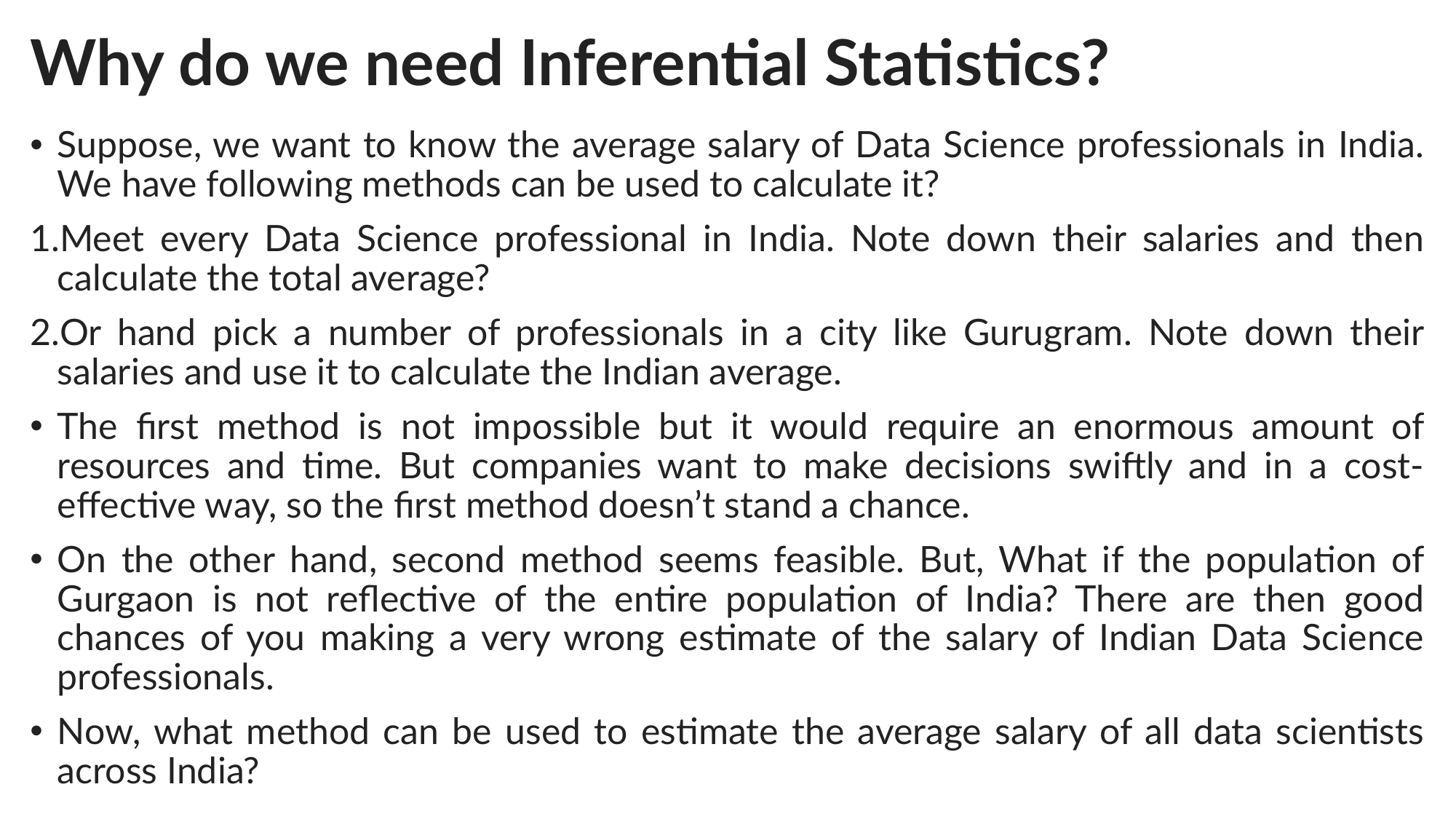

# Why do we need Inferential Statistics?
Suppose, we want to know the average salary of Data Science professionals in India. We have following methods can be used to calculate it?
Meet every Data Science professional in India. Note down their salaries and then calculate the total average?
Or hand pick a number of professionals in a city like Gurugram. Note down their salaries and use it to calculate the Indian average.
The first method is not impossible but it would require an enormous amount of resources and time. But companies want to make decisions swiftly and in a cost-effective way, so the first method doesn’t stand a chance.
On the other hand, second method seems feasible. But, What if the population of Gurgaon is not reflective of the entire population of India? There are then good chances of you making a very wrong estimate of the salary of Indian Data Science professionals.
Now, what method can be used to estimate the average salary of all data scientists across India?